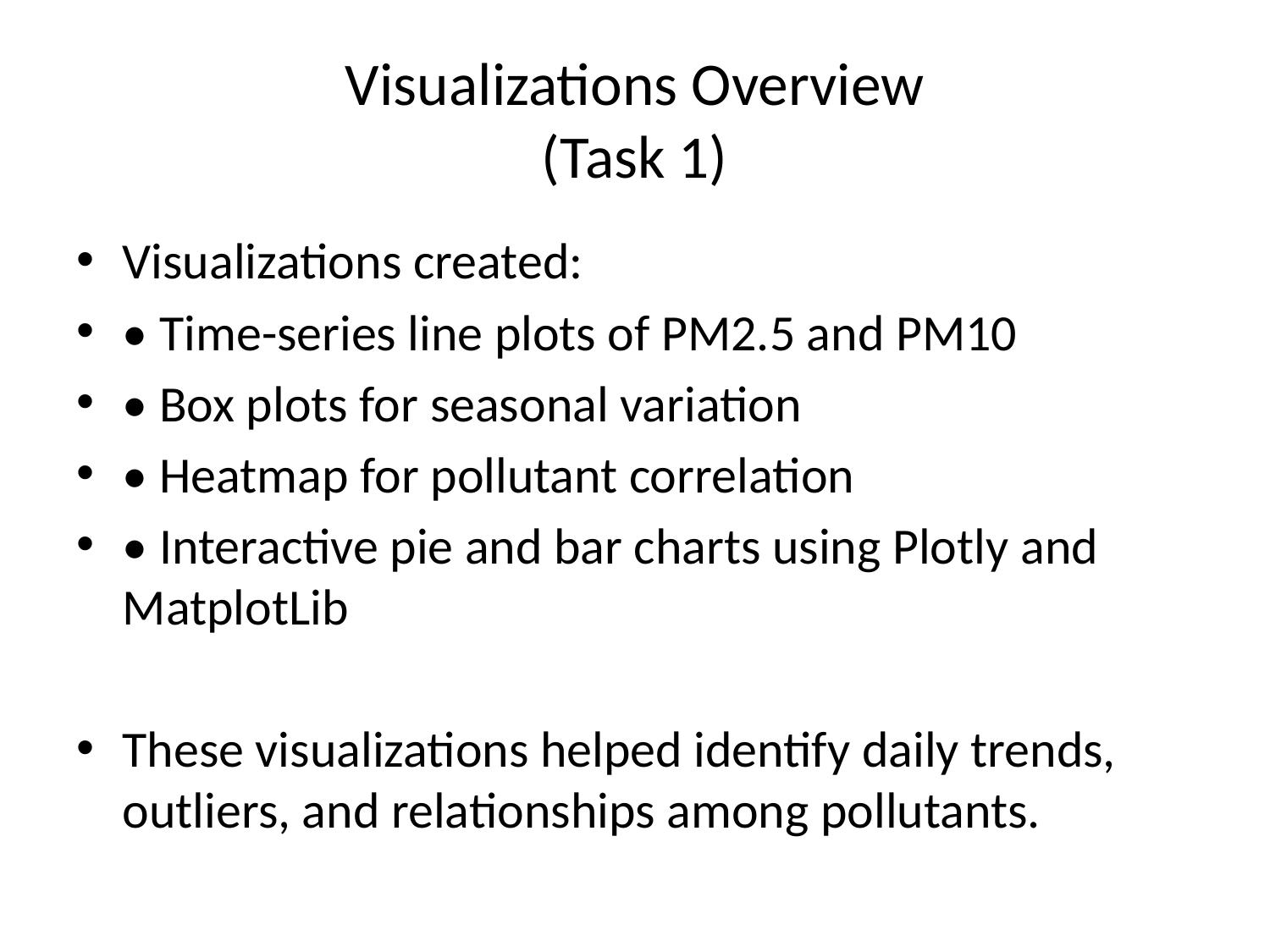

# Visualizations Overview (Task 1)
Visualizations created:
• Time-series line plots of PM2.5 and PM10
• Box plots for seasonal variation
• Heatmap for pollutant correlation
• Interactive pie and bar charts using Plotly and MatplotLib

These visualizations helped identify daily trends, outliers, and relationships among pollutants.